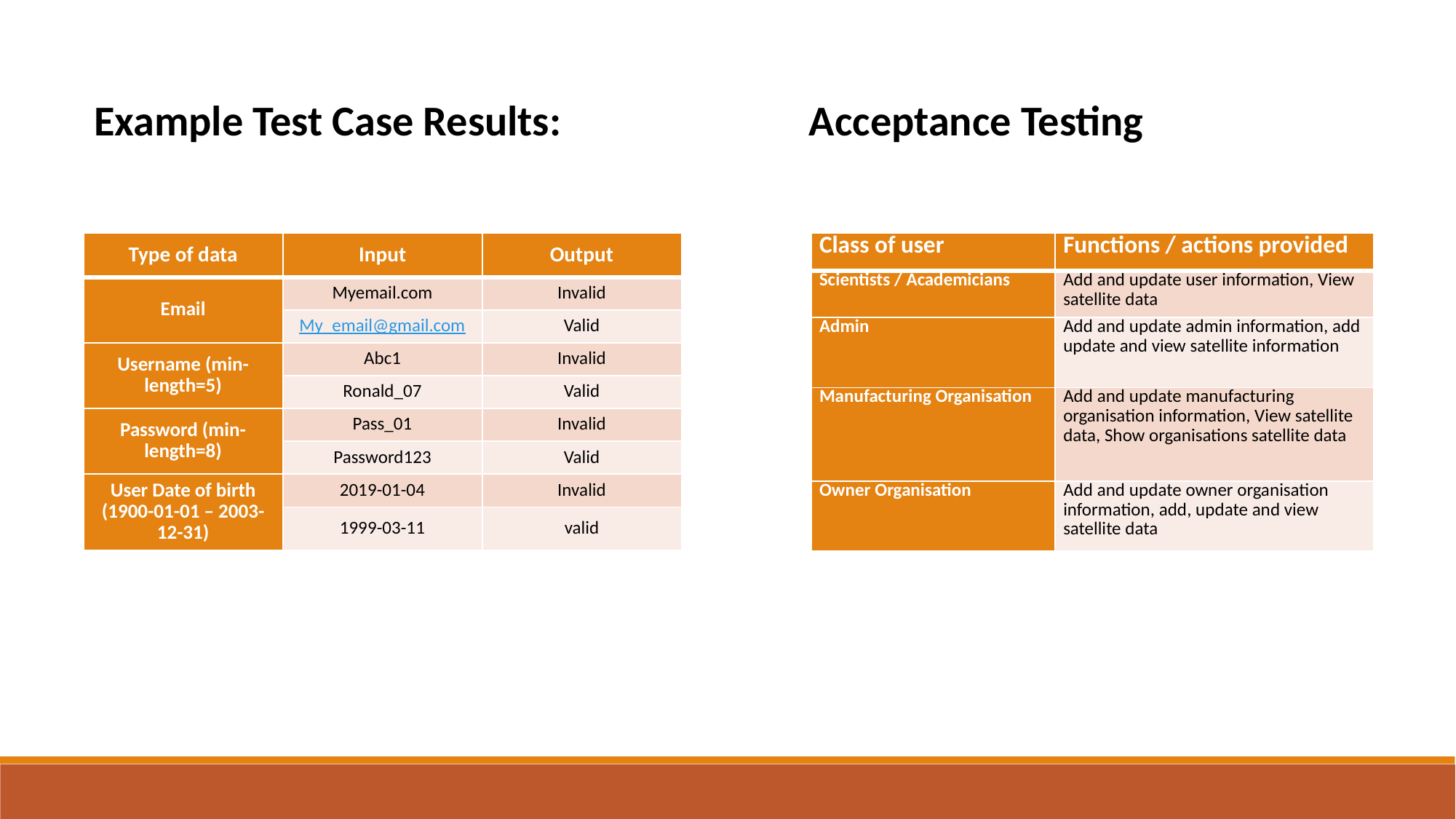

Acceptance Testing
Example Test Case Results:

| Type of data | Input | Output |
| --- | --- | --- |
| Email | Myemail.com | Invalid |
|  | My\_email@gmail.com | Valid |
| Username (min-length=5) | Abc1 | Invalid |
|  | Ronald\_07 | Valid |
| Password (min-length=8) | Pass\_01 | Invalid |
|  | Password123 | Valid |
| User Date of birth (1900-01-01 – 2003-12-31) | 2019-01-04 | Invalid |
|  | 1999-03-11 | valid |
| Class of user | Functions / actions provided |
| --- | --- |
| Scientists / Academicians | Add and update user information, View satellite data |
| Admin | Add and update admin information, add update and view satellite information |
| Manufacturing Organisation | Add and update manufacturing organisation information, View satellite data, Show organisations satellite data |
| Owner Organisation | Add and update owner organisation information, add, update and view satellite data |